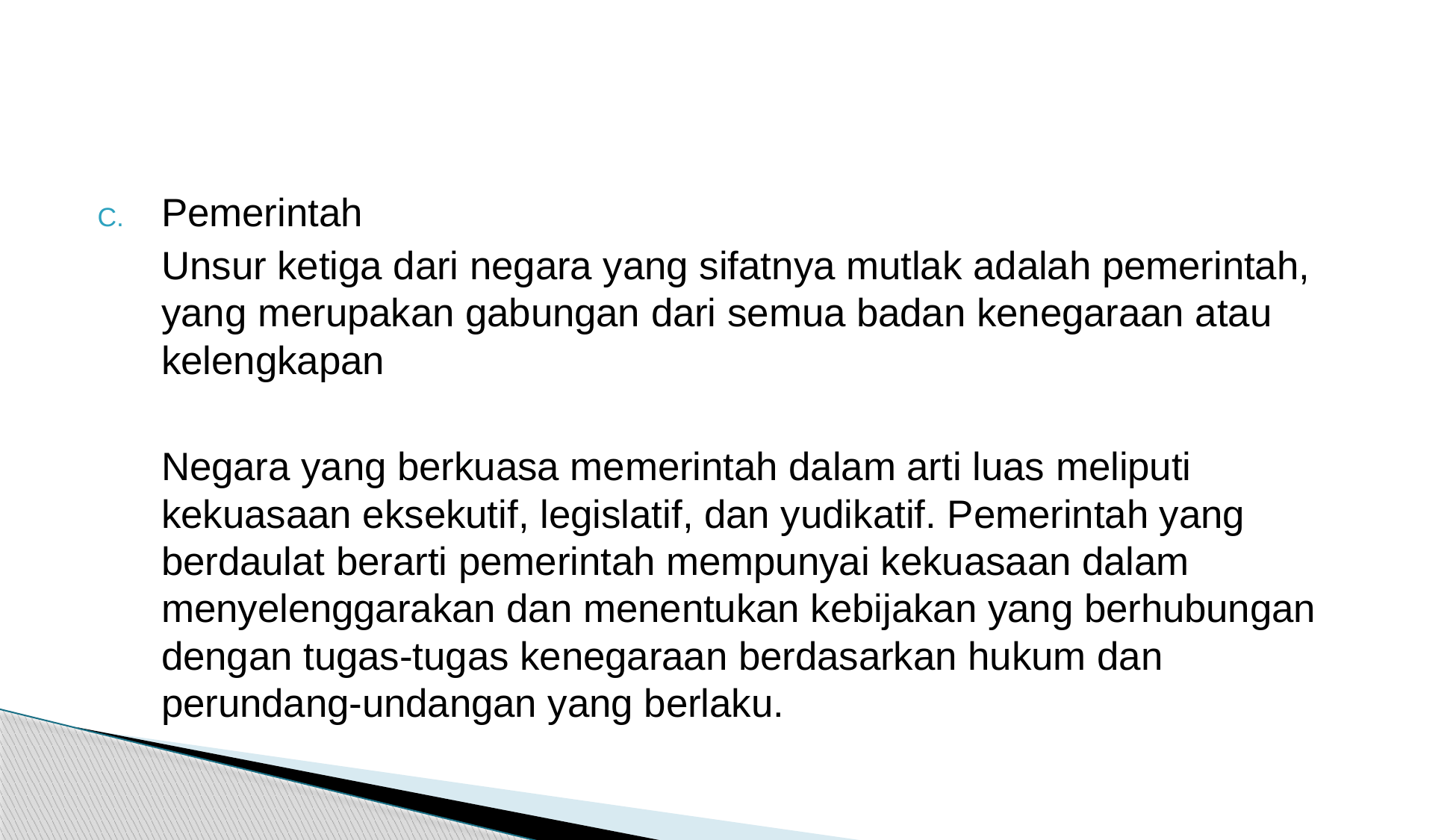

#
Pemerintah
	Unsur ketiga dari negara yang sifatnya mutlak adalah pemerintah, yang merupakan gabungan dari semua badan kenegaraan atau kelengkapan

	Negara yang berkuasa memerintah dalam arti luas meliputi kekuasaan eksekutif, legislatif, dan yudikatif. Pemerintah yang berdaulat berarti pemerintah mempunyai kekuasaan dalam menyelenggarakan dan menentukan kebijakan yang berhubungan dengan tugas-tugas kenegaraan berdasarkan hukum dan perundang-undangan yang berlaku.